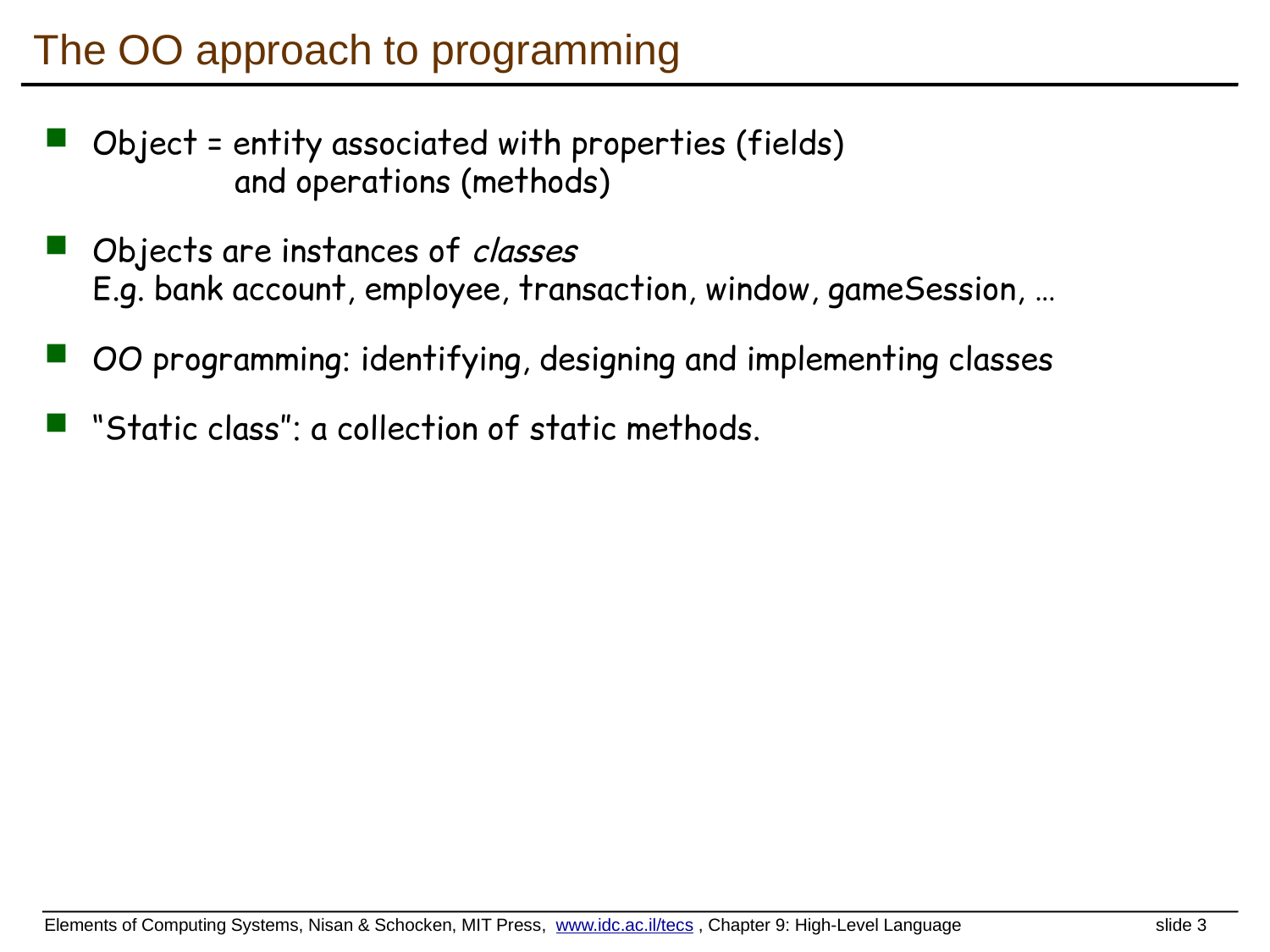

# The OO approach to programming
Object = entity associated with properties (fields)
               and operations (methods)
Objects are instances of classes
E.g. bank account, employee, transaction, window, gameSession, …
OO programming: identifying, designing and implementing classes
“Static class”: a collection of static methods.